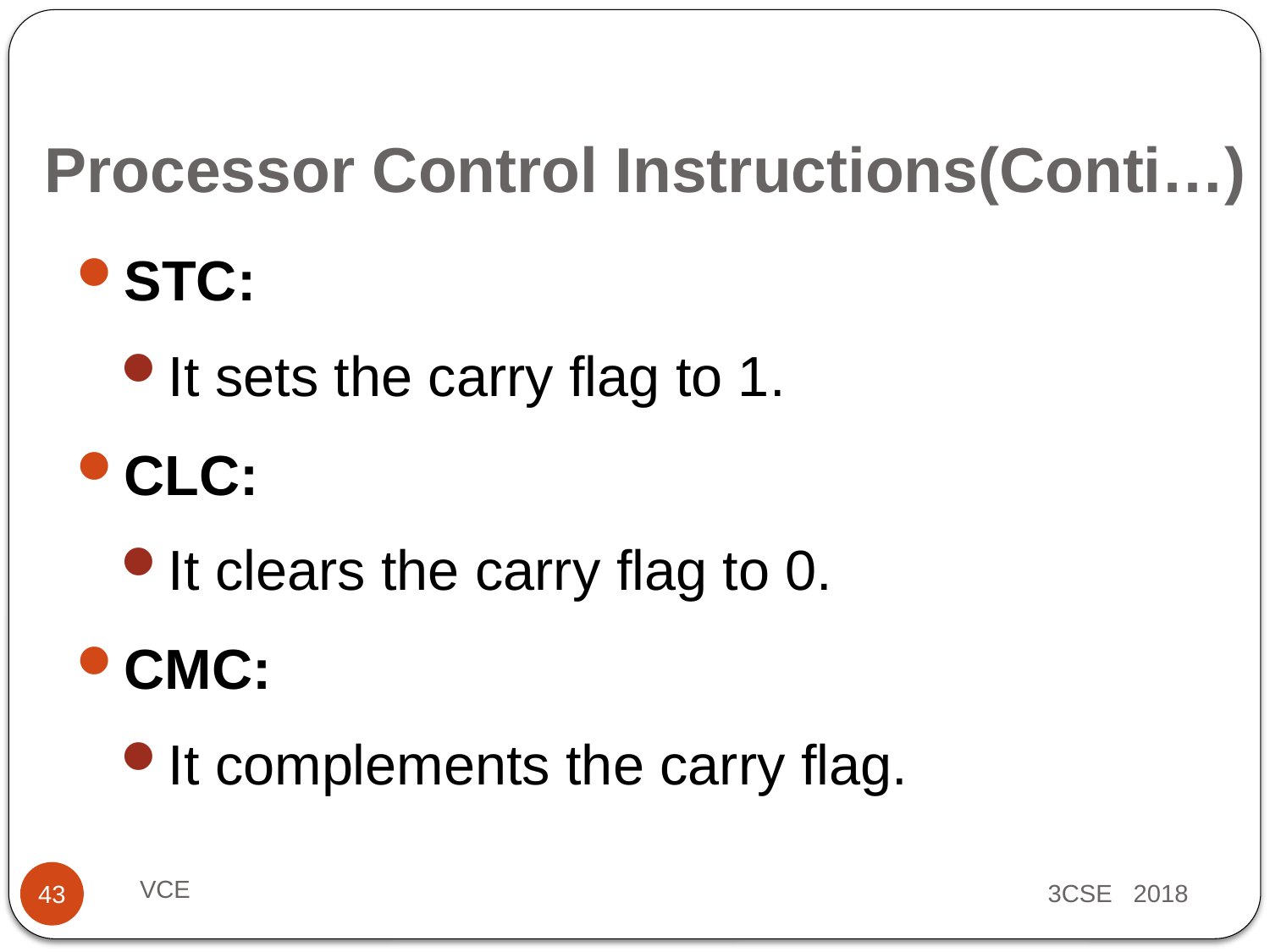

# Processor Control Instructions(Conti…)
STC:
It sets the carry flag to 1.
CLC:
It clears the carry flag to 0.
CMC:
It complements the carry flag.
VCE
3CSE   2018
43